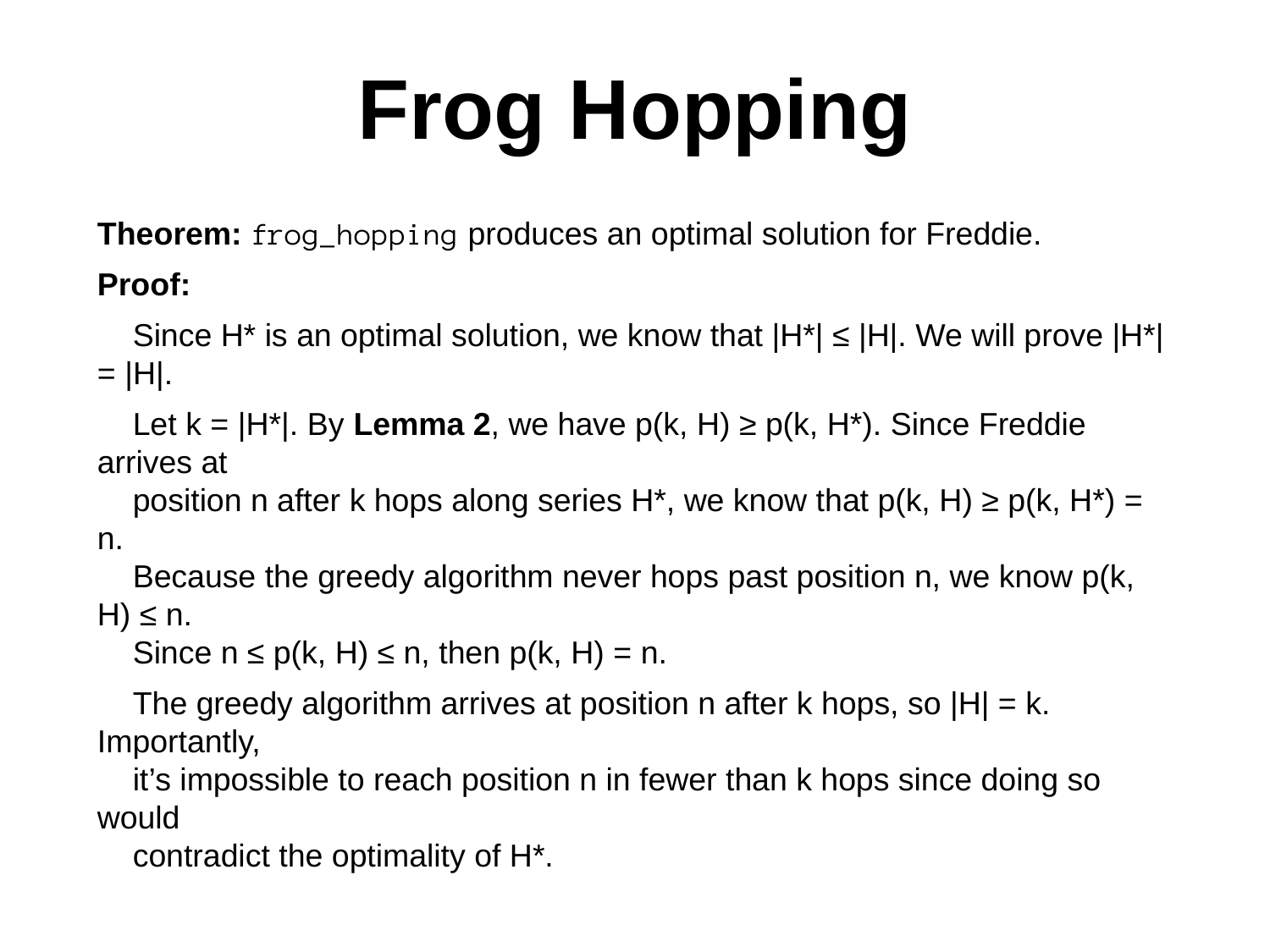

Frog Hopping
Theorem: frog_hopping produces an optimal solution for Freddie.

Proof:

    Since H* is an optimal solution, we know that |H*| ≤ |H|. We will prove |H*| = |H|.

    Let k = |H*|. By Lemma 2, we have p(k, H) ≥ p(k, H*). Since Freddie arrives at
    position n after k hops along series H*, we know that p(k, H) ≥ p(k, H*) = n.
    Because the greedy algorithm never hops past position n, we know p(k, H) ≤ n.
    Since n ≤ p(k, H) ≤ n, then p(k, H) = n.

    The greedy algorithm arrives at position n after k hops, so |H| = k. Importantly,
    it’s impossible to reach position n in fewer than k hops since doing so would
    contradict the optimality of H*.